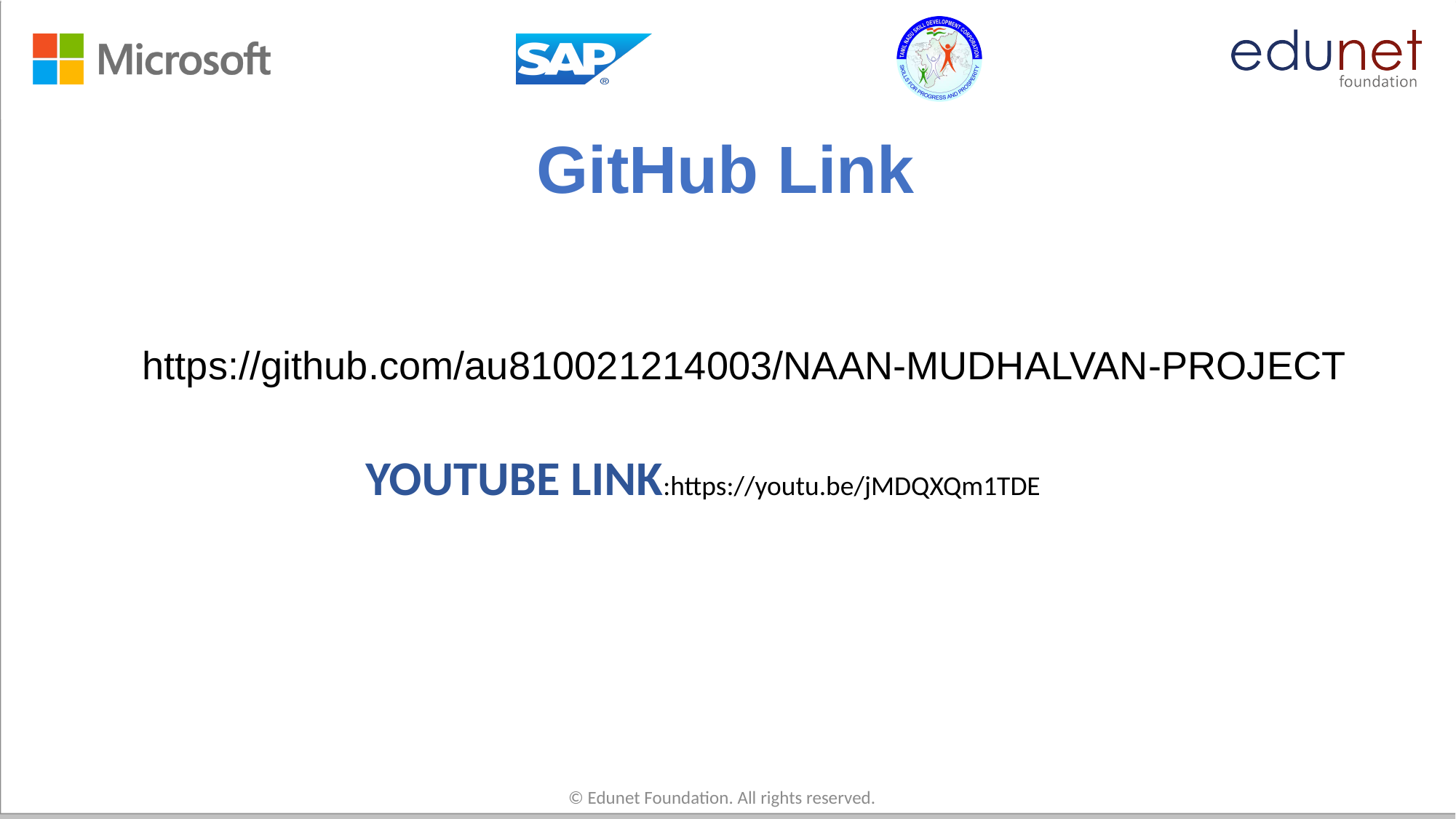

# GitHub Link
https://github.com/au810021214003/NAAN-MUDHALVAN-PROJECT
YOUTUBE LINK:https://youtu.be/jMDQXQm1TDE
© Edunet Foundation. All rights reserved.